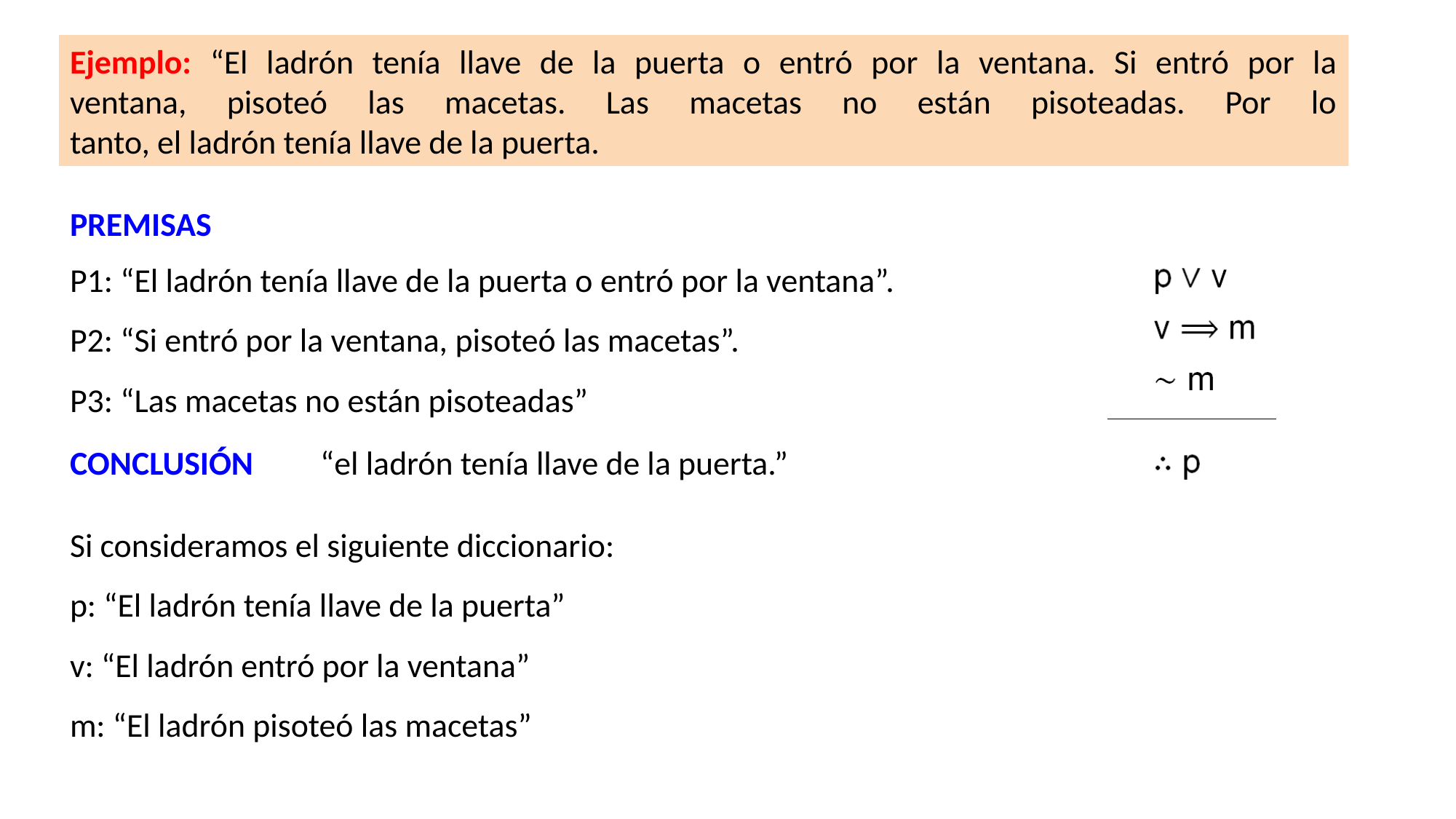

Ejemplo: “El ladrón tenía llave de la puerta o entró por la ventana. Si entró por la
ventana, pisoteó las macetas. Las macetas no están pisoteadas. Por lo
tanto, el ladrón tenía llave de la puerta.
PREMISAS
P1: “El ladrón tenía llave de la puerta o entró por la ventana”.
P2: “Si entró por la ventana, pisoteó las macetas”.
P3: “Las macetas no están pisoteadas”

CONCLUSIÓN
“el ladrón tenía llave de la puerta.”
Si consideramos el siguiente diccionario:
p: “El ladrón tenía llave de la puerta”
v: “El ladrón entró por la ventana”
m: “El ladrón pisoteó las macetas”